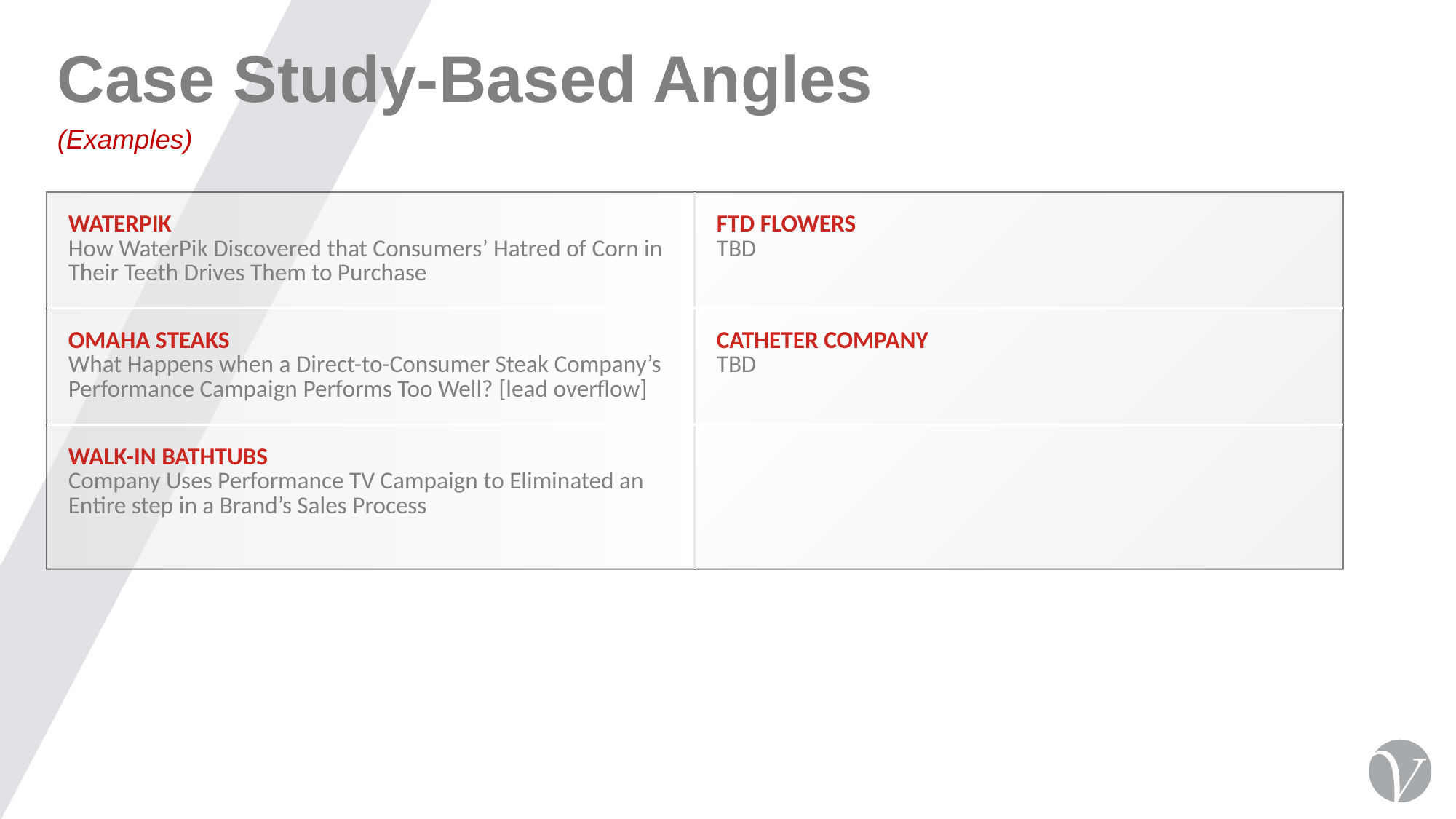

# Case Study-Based Angles
(Examples)
| Waterpik How WaterPik Discovered that Consumers’ Hatred of Corn in Their Teeth Drives Them to Purchase | FTD Flowers TBD |
| --- | --- |
| Omaha Steaks What Happens when a Direct-to-Consumer Steak Company’s Performance Campaign Performs Too Well? [lead overflow] | Catheter Company TBD |
| Walk-In Bathtubs Company Uses Performance TV Campaign to Eliminated an Entire step in a Brand’s Sales Process |  |